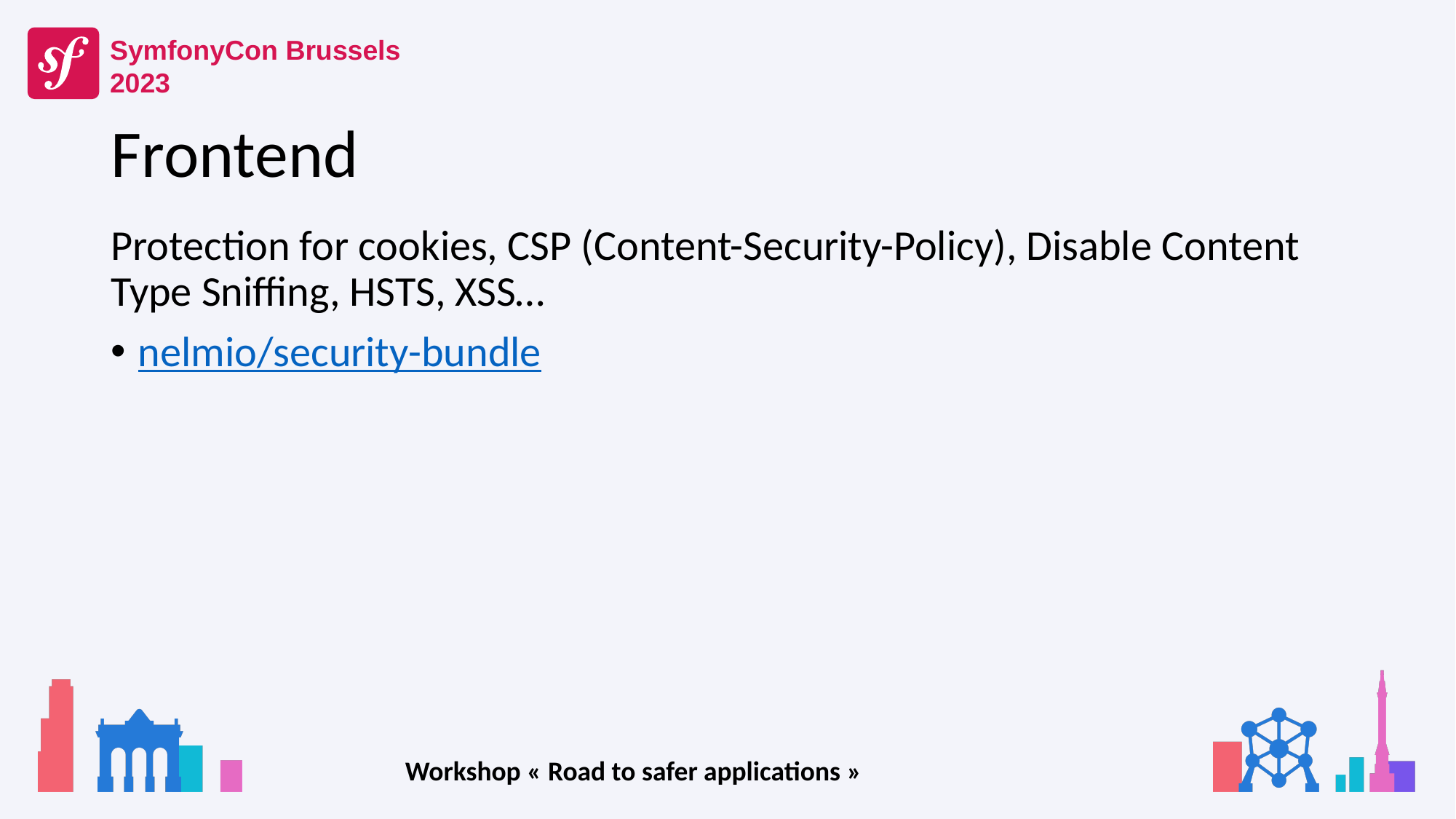

# Frontend
Protection for cookies, CSP (Content-Security-Policy), Disable Content Type Sniffing, HSTS, XSS…
nelmio/security-bundle